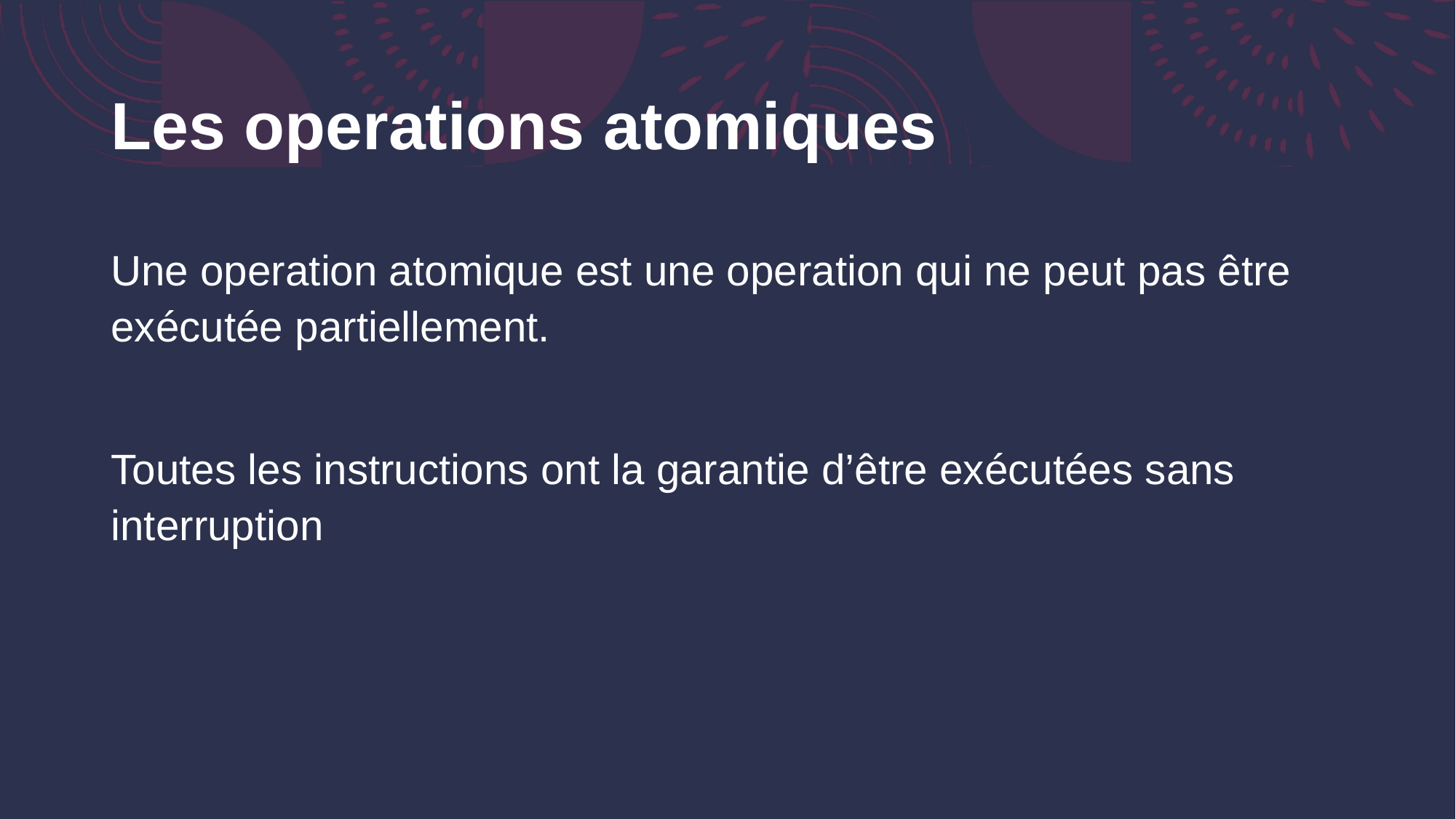

# Les operations atomiques
Une operation atomique est une operation qui ne peut pas être exécutée partiellement.

Toutes les instructions ont la garantie d’être exécutées sans interruption